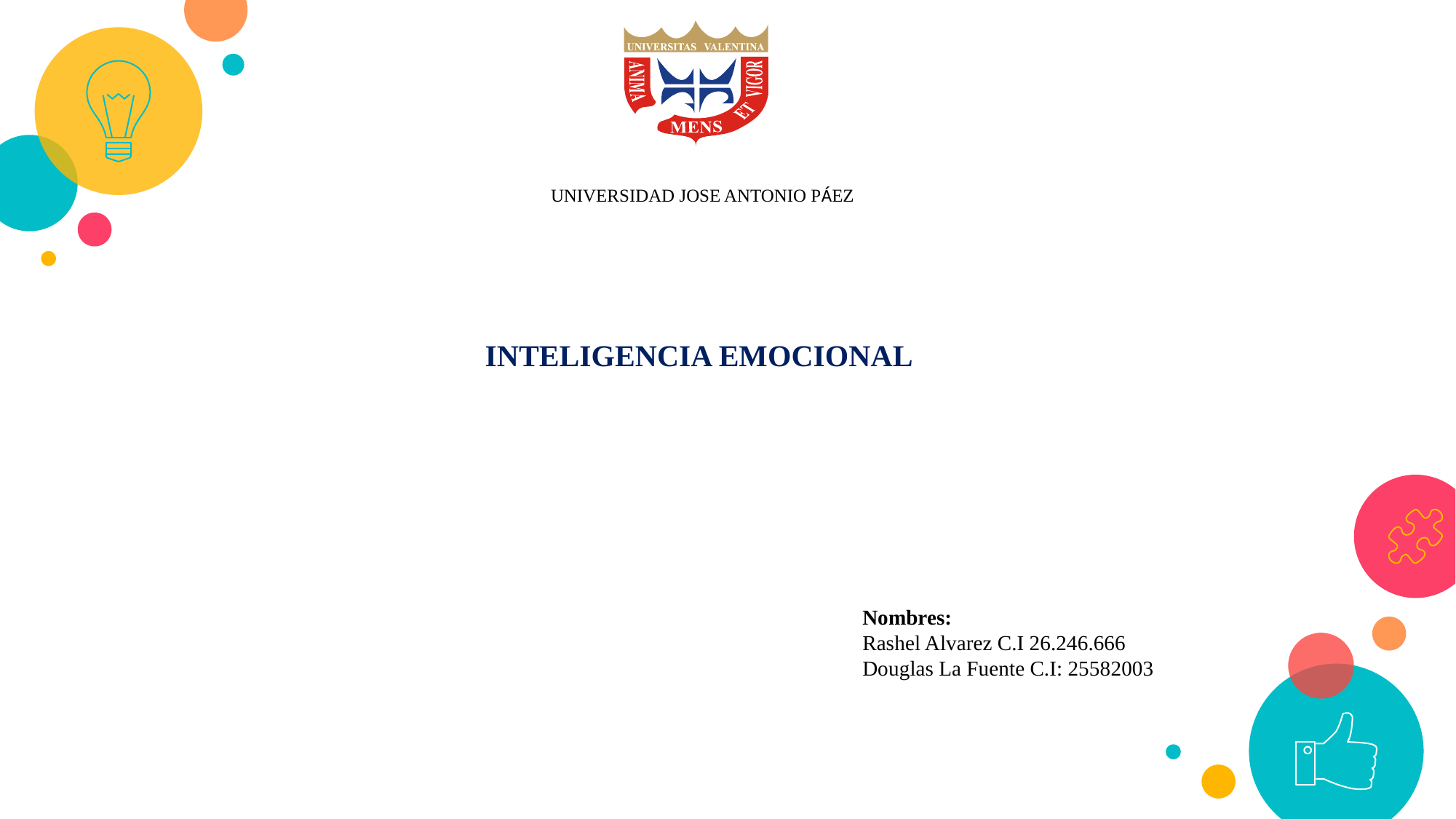

UNIVERSIDAD JOSE ANTONIO PÁEZ

INTELIGENCIA EMOCIONAL
Nombres:
Rashel Alvarez C.I 26.246.666
Douglas La Fuente C.I: 25582003